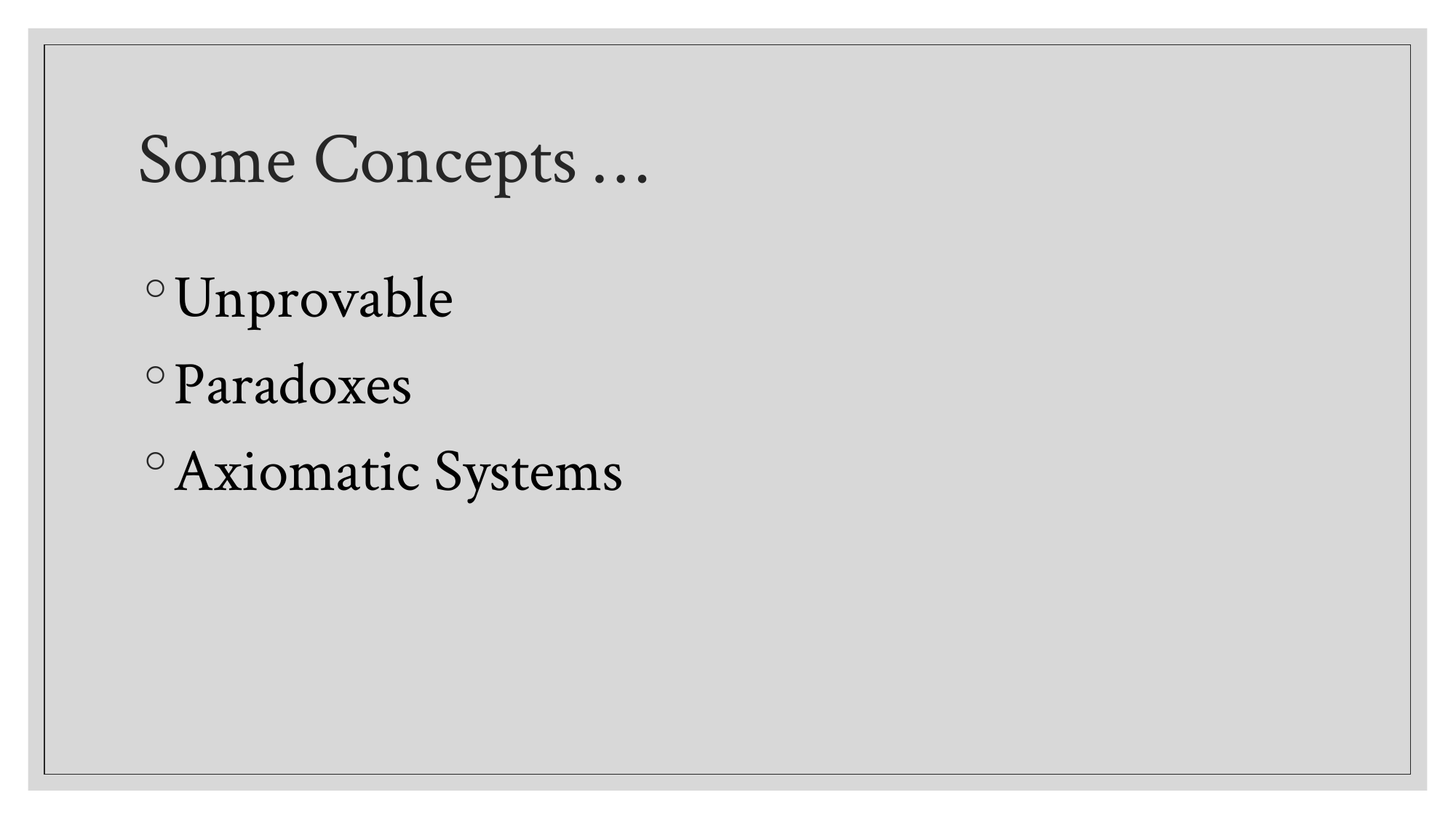

# Some Concepts …
Unprovable
Paradoxes
Axiomatic Systems